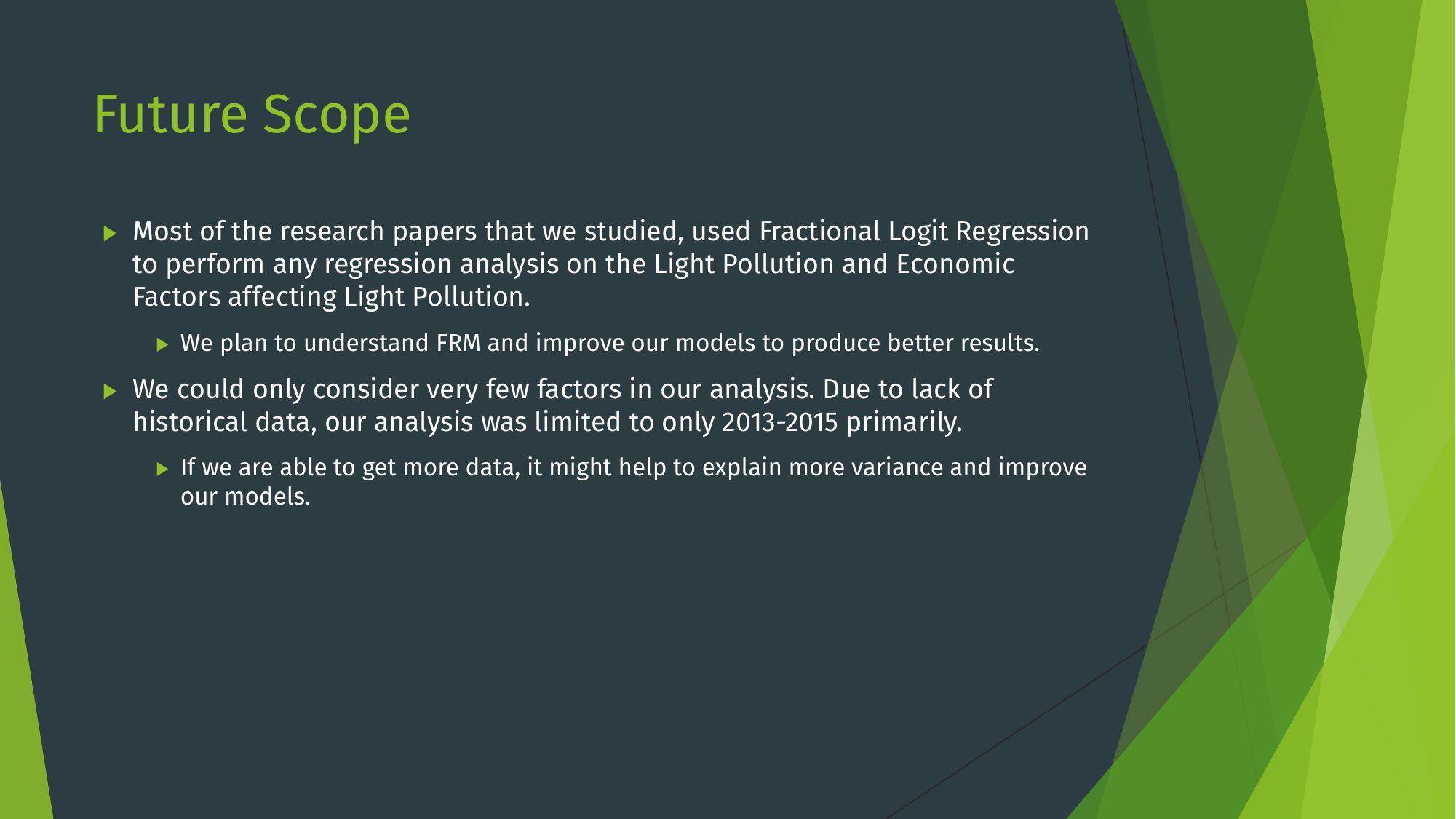

# Future Scope
Most of the research papers that we studied, used Fractional Logit Regression to perform any regression analysis on the Light Pollution and Economic Factors affecting Light Pollution.
We plan to understand FRM and improve our models to produce better results.
We could only consider very few factors in our analysis. Due to lack of historical data, our analysis was limited to only 2013-2015 primarily.
If we are able to get more data, it might help to explain more variance and improve our models.